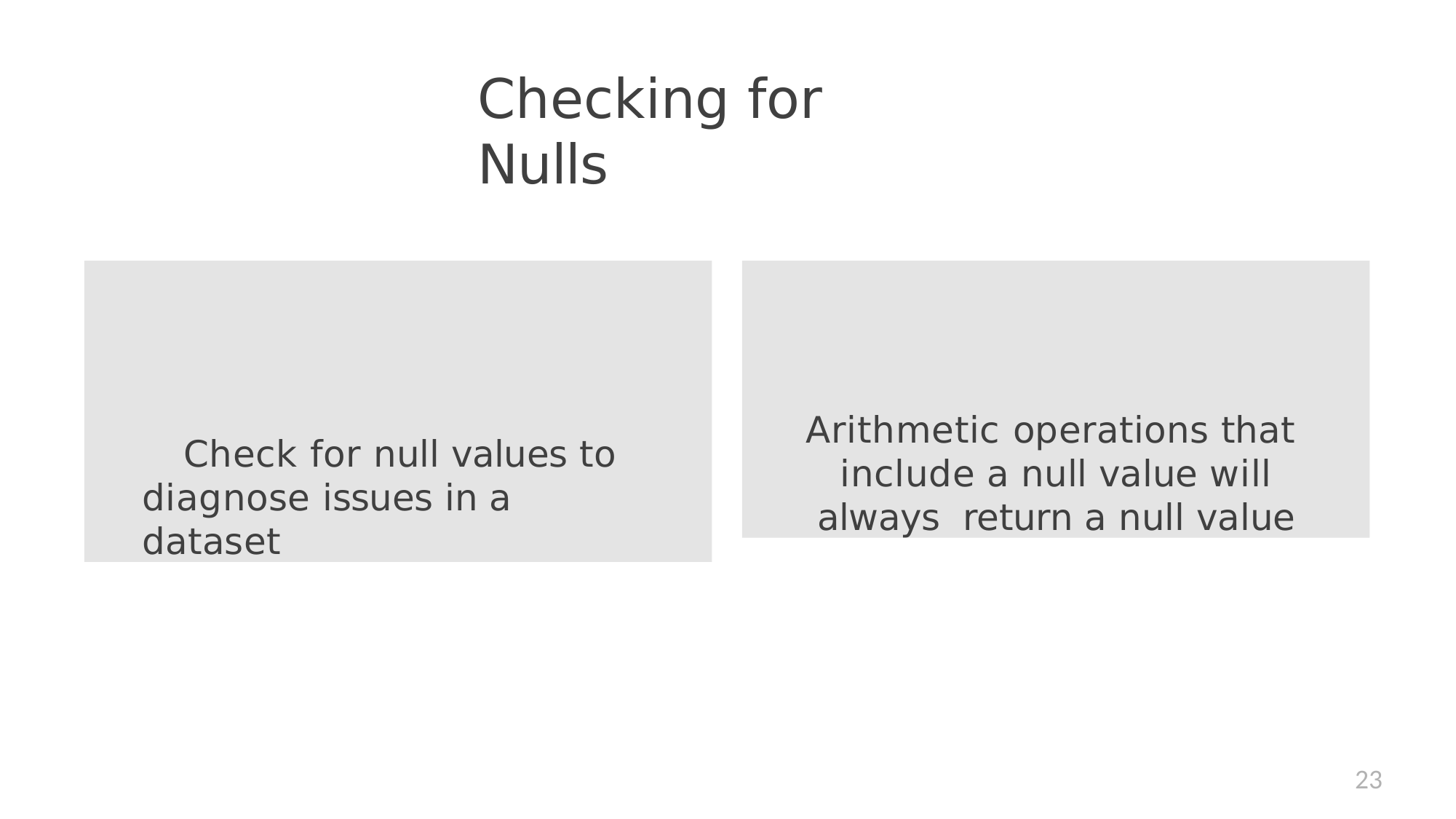

# Checking for Nulls

Check for null values to  diagnose issues in a dataset

Arithmetic operations that  include a null value will always  return a null value
23